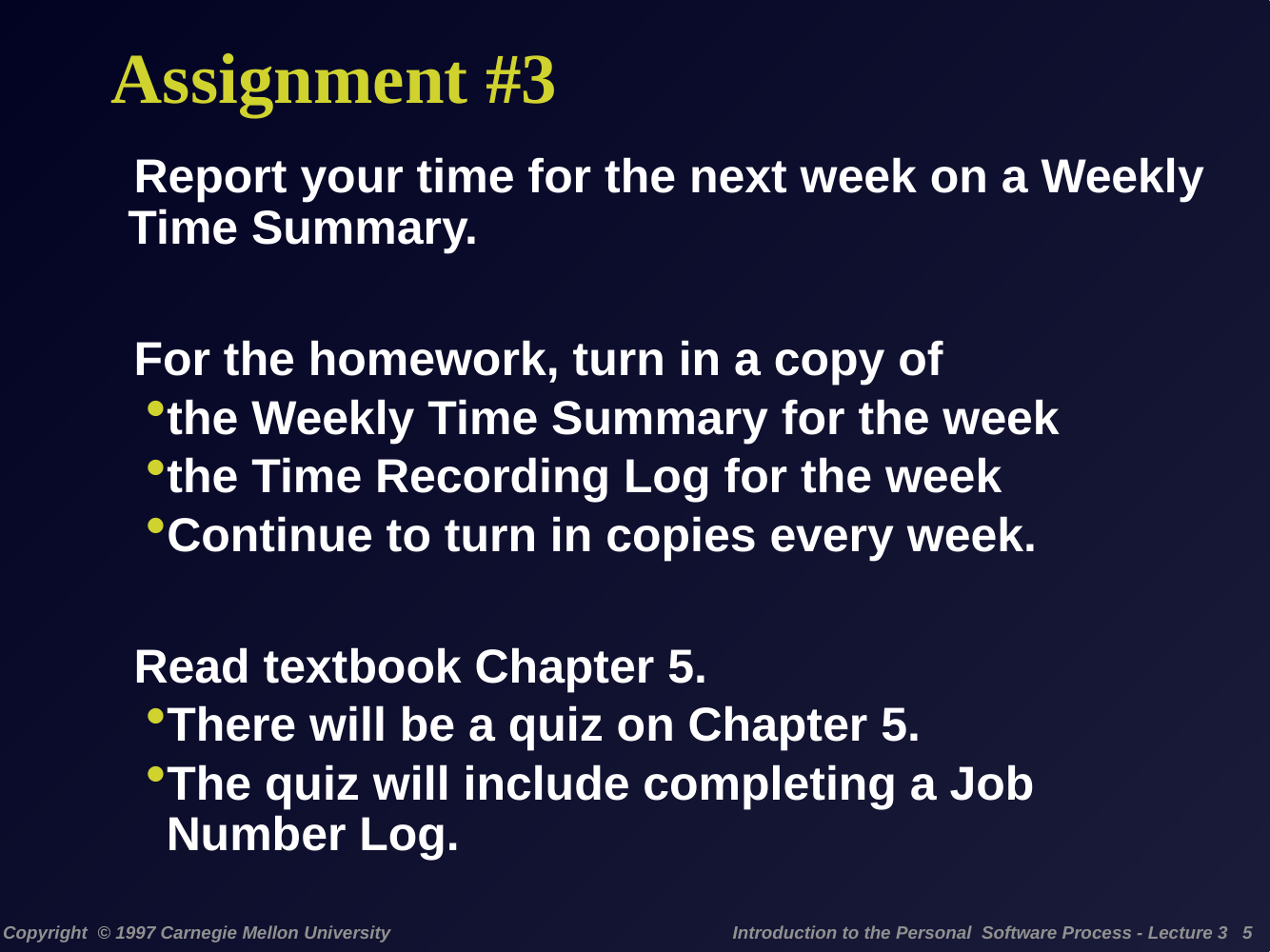

# Assignment #3
Report your time for the next week on a Weekly Time Summary.

For the homework, turn in a copy of
the Weekly Time Summary for the week
the Time Recording Log for the week
Continue to turn in copies every week.

Read textbook Chapter 5.
There will be a quiz on Chapter 5.
The quiz will include completing a Job Number Log.